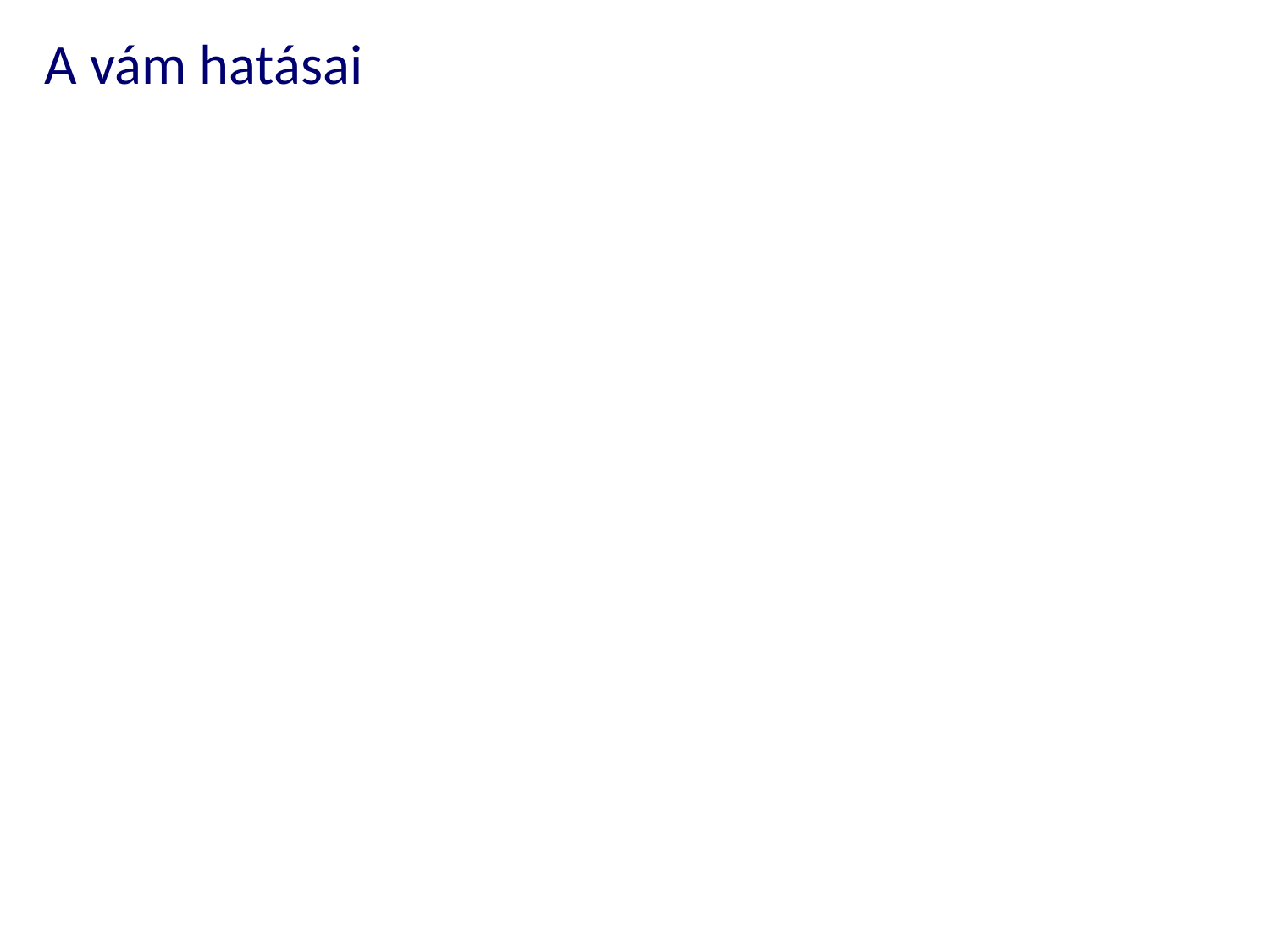

# A vám hatásai
A vám csökkenti az importot
A hazai piac közelebb kerül a kereskedelem nélküli egyensúlyhoz
A teljes többlet csökken – ez a holtteher-veszteség